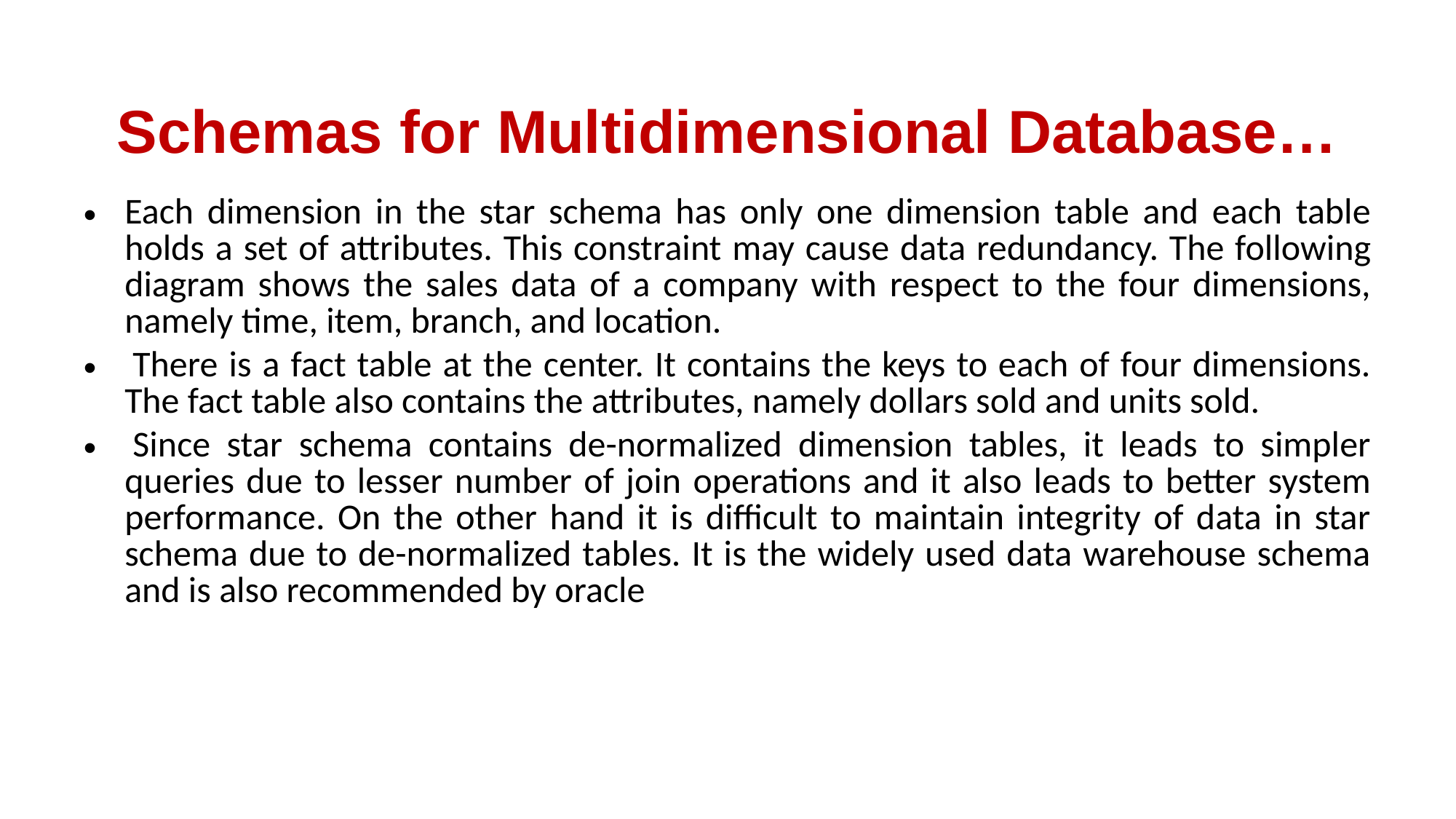

Schemas for Multidimensional Database…
Each dimension in the star schema has only one dimension table and each table holds a set of attributes. This constraint may cause data redundancy. The following diagram shows the sales data of a company with respect to the four dimensions, namely time, item, branch, and location.
 There is a fact table at the center. It contains the keys to each of four dimensions. The fact table also contains the attributes, namely dollars sold and units sold.
 Since star schema contains de-normalized dimension tables, it leads to simpler queries due to lesser number of join operations and it also leads to better system performance. On the other hand it is difficult to maintain integrity of data in star schema due to de-normalized tables. It is the widely used data warehouse schema and is also recommended by oracle